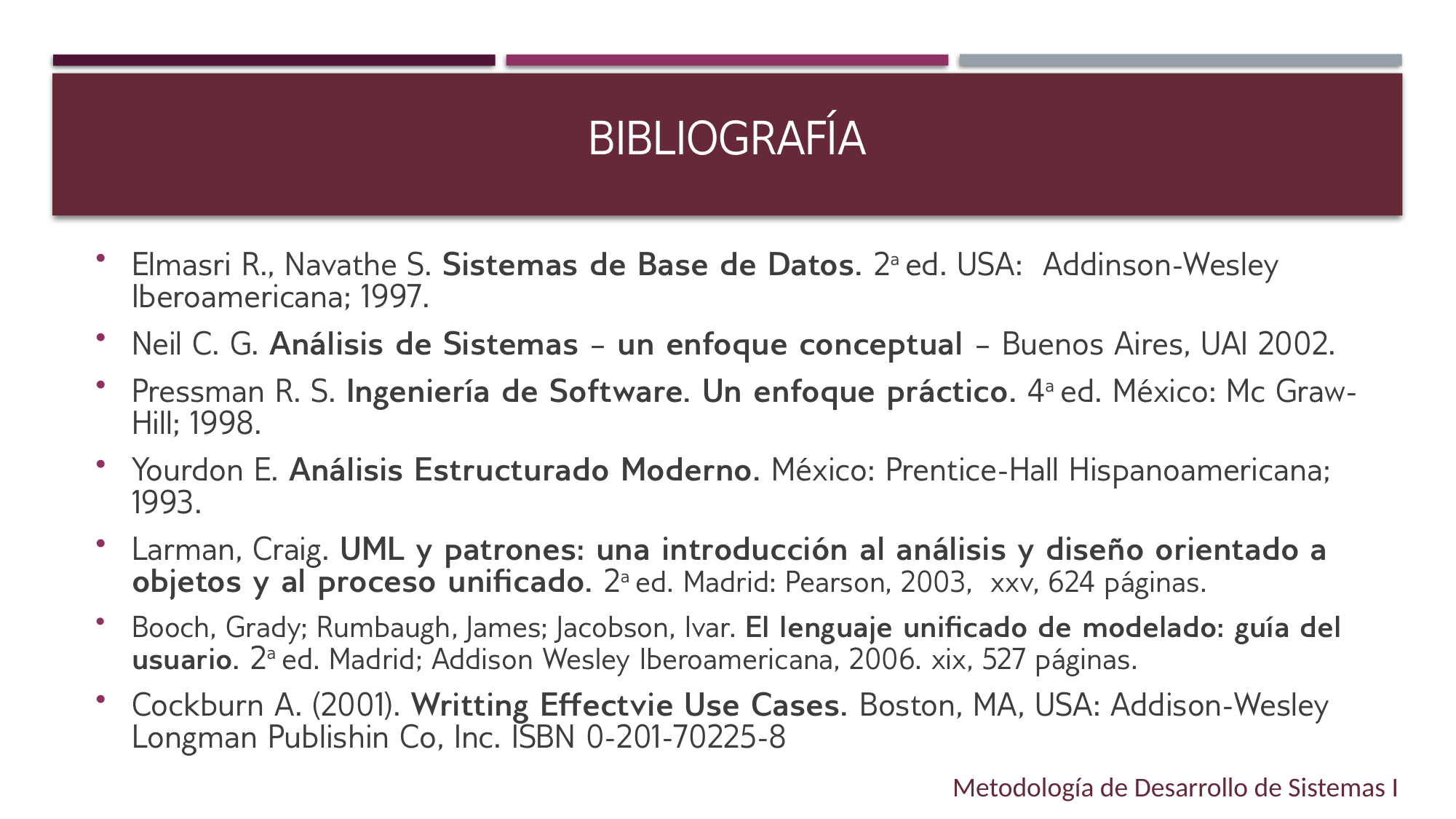

# Bibliografía
Elmasri R., Navathe S. Sistemas de Base de Datos. 2a ed. USA:  Addinson-Wesley Iberoamericana; 1997.
Neil C. G. Análisis de Sistemas – un enfoque conceptual – Buenos Aires, UAI 2002.
Pressman R. S. Ingeniería de Software. Un enfoque práctico. 4a ed. México: Mc Graw-Hill; 1998.
Yourdon E. Análisis Estructurado Moderno. México: Prentice-Hall Hispanoamericana; 1993.
Larman, Craig. UML y patrones: una introducción al análisis y diseño orientado a objetos y al proceso unificado. 2a ed. Madrid: Pearson, 2003,  xxv, 624 páginas.
Booch, Grady; Rumbaugh, James; Jacobson, Ivar. El lenguaje unificado de modelado: guía del usuario. 2a ed. Madrid; Addison Wesley Iberoamericana, 2006. xix, 527 páginas.
Cockburn A. (2001). Writting Effectvie Use Cases. Boston, MA, USA: Addison-Wesley Longman Publishin Co, Inc. ISBN 0-201-70225-8

Metodología de Desarrollo de Sistemas I